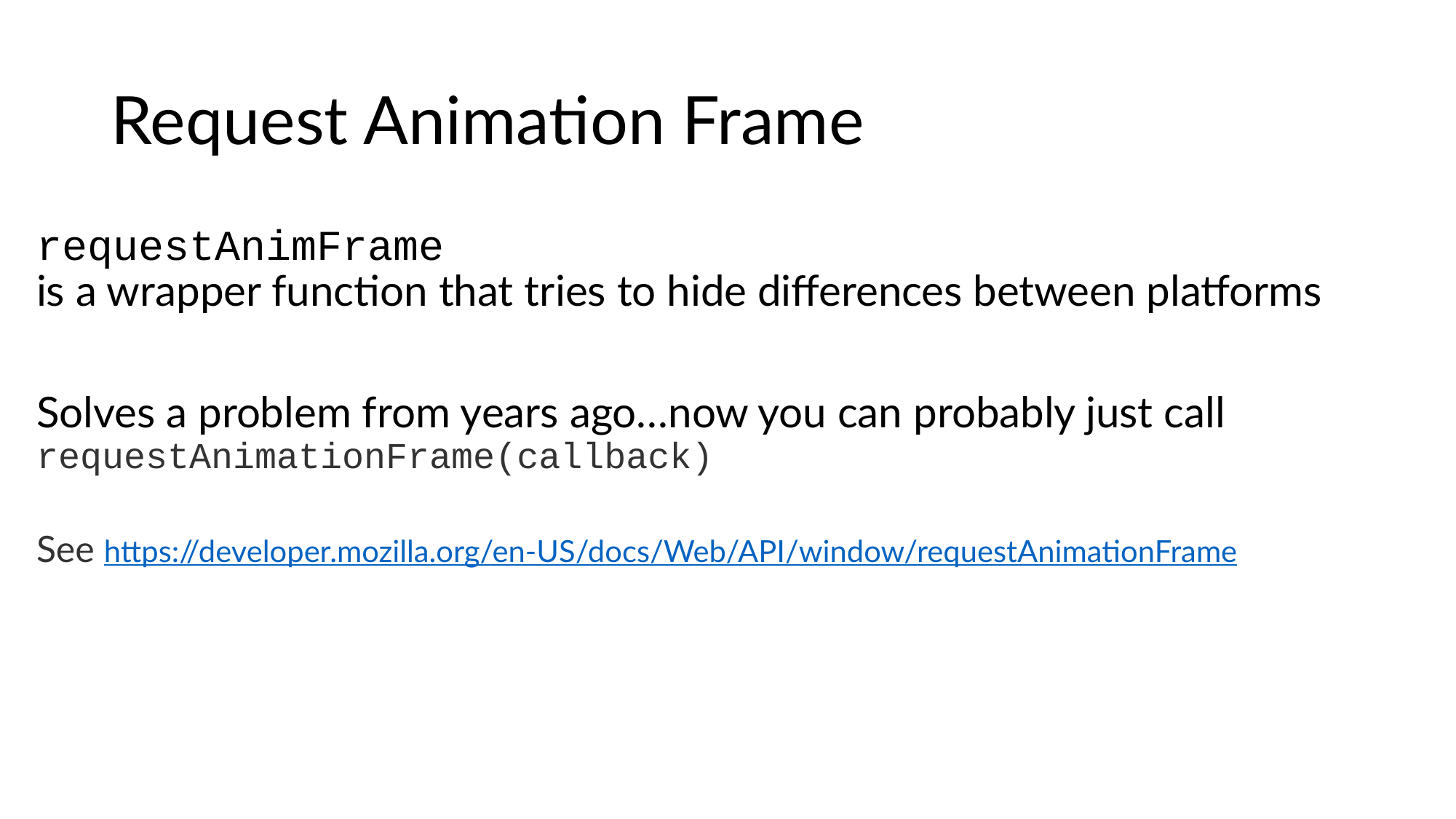

# Request Animation Frame
requestAnimFrame
is a wrapper function that tries to hide differences between platforms

Solves a problem from years ago…now you can probably just call
requestAnimationFrame(callback)
See https://developer.mozilla.org/en-US/docs/Web/API/window/requestAnimationFrame